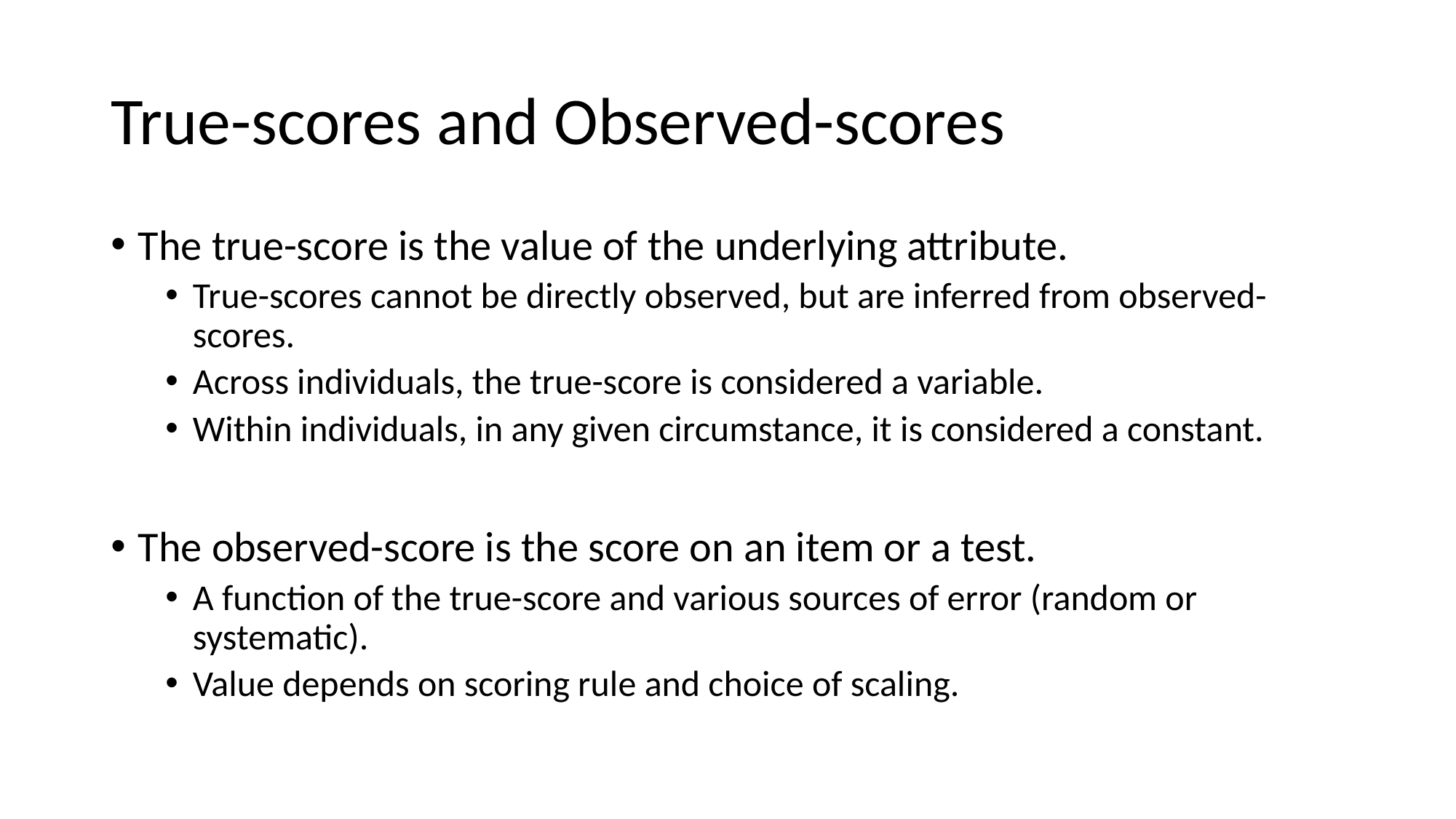

# True-scores and Observed-scores
The true-score is the value of the underlying attribute.
True-scores cannot be directly observed, but are inferred from observed-scores.
Across individuals, the true-score is considered a variable.
Within individuals, in any given circumstance, it is considered a constant.

The observed-score is the score on an item or a test.
A function of the true-score and various sources of error (random or systematic).
Value depends on scoring rule and choice of scaling.